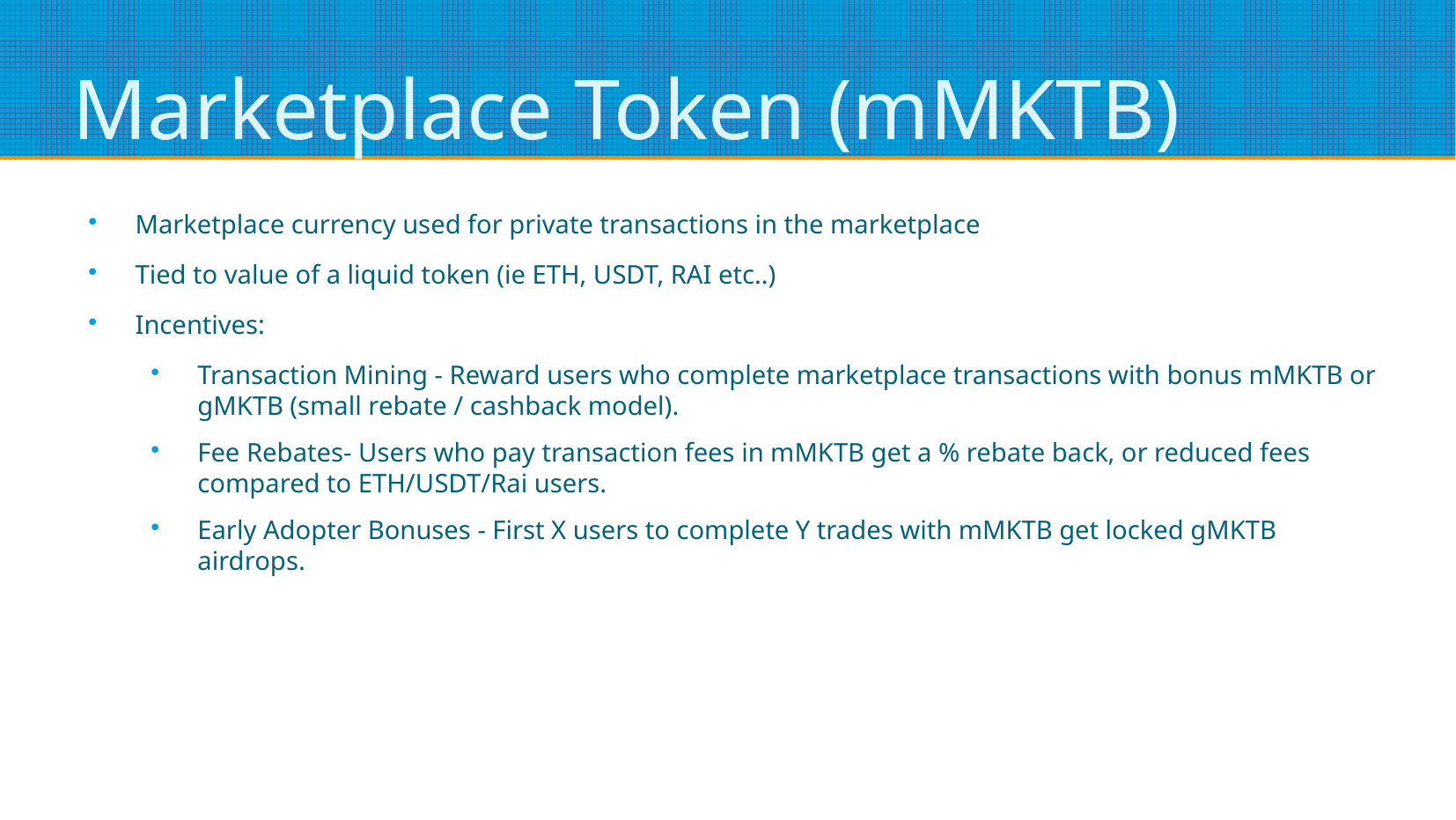

# Marketplace Token (mMKTB)
Marketplace currency used for private transactions in the marketplace
Tied to value of a liquid token (ie ETH, USDT, RAI etc..)
Incentives:
Transaction Mining - Reward users who complete marketplace transactions with bonus mMKTB or gMKTB (small rebate / cashback model).
Fee Rebates- Users who pay transaction fees in mMKTB get a % rebate back, or reduced fees compared to ETH/USDT/Rai users.
Early Adopter Bonuses - First X users to complete Y trades with mMKTB get locked gMKTB airdrops.